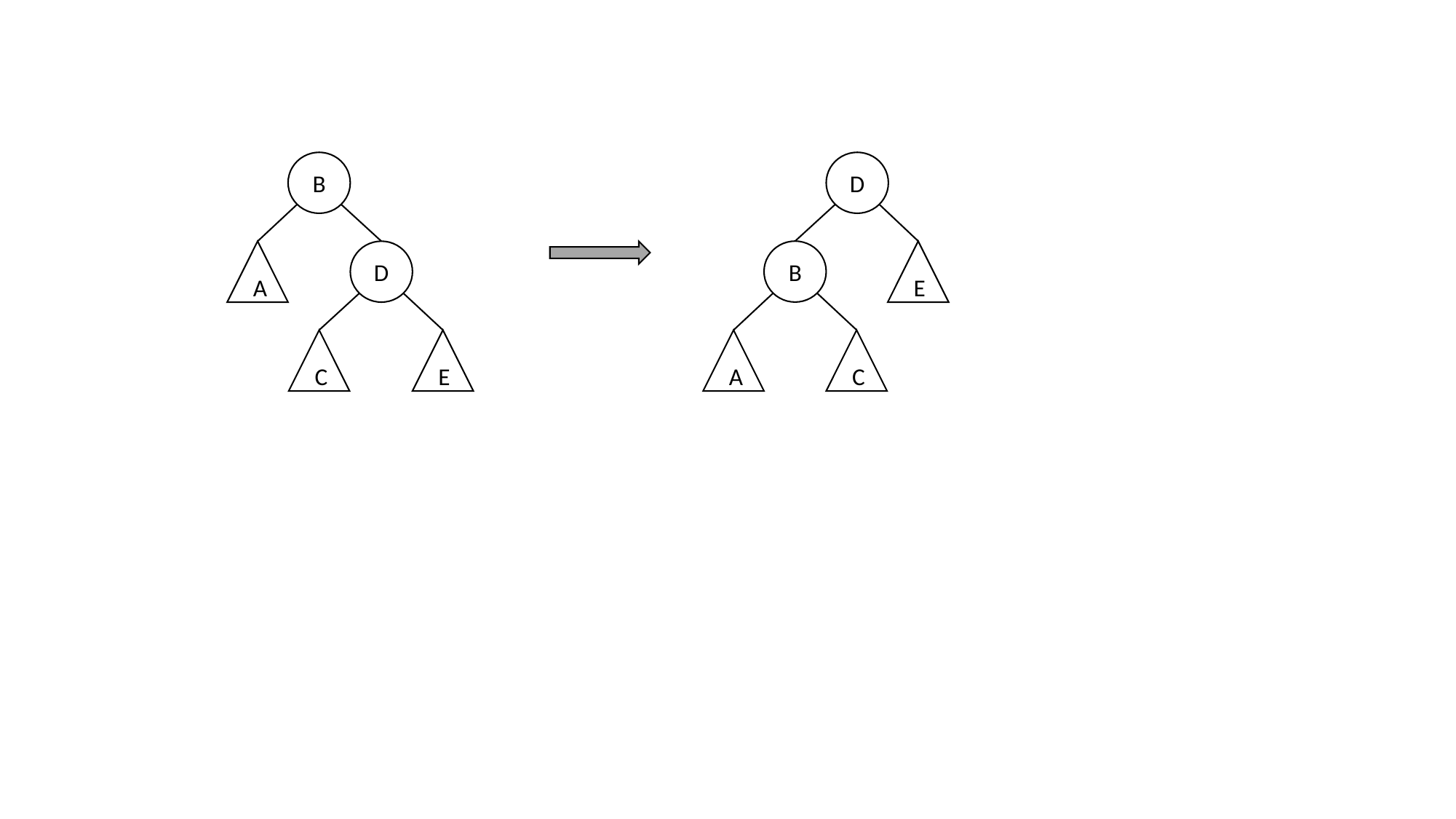

B
D
B
E
A
D

E
C
C
A